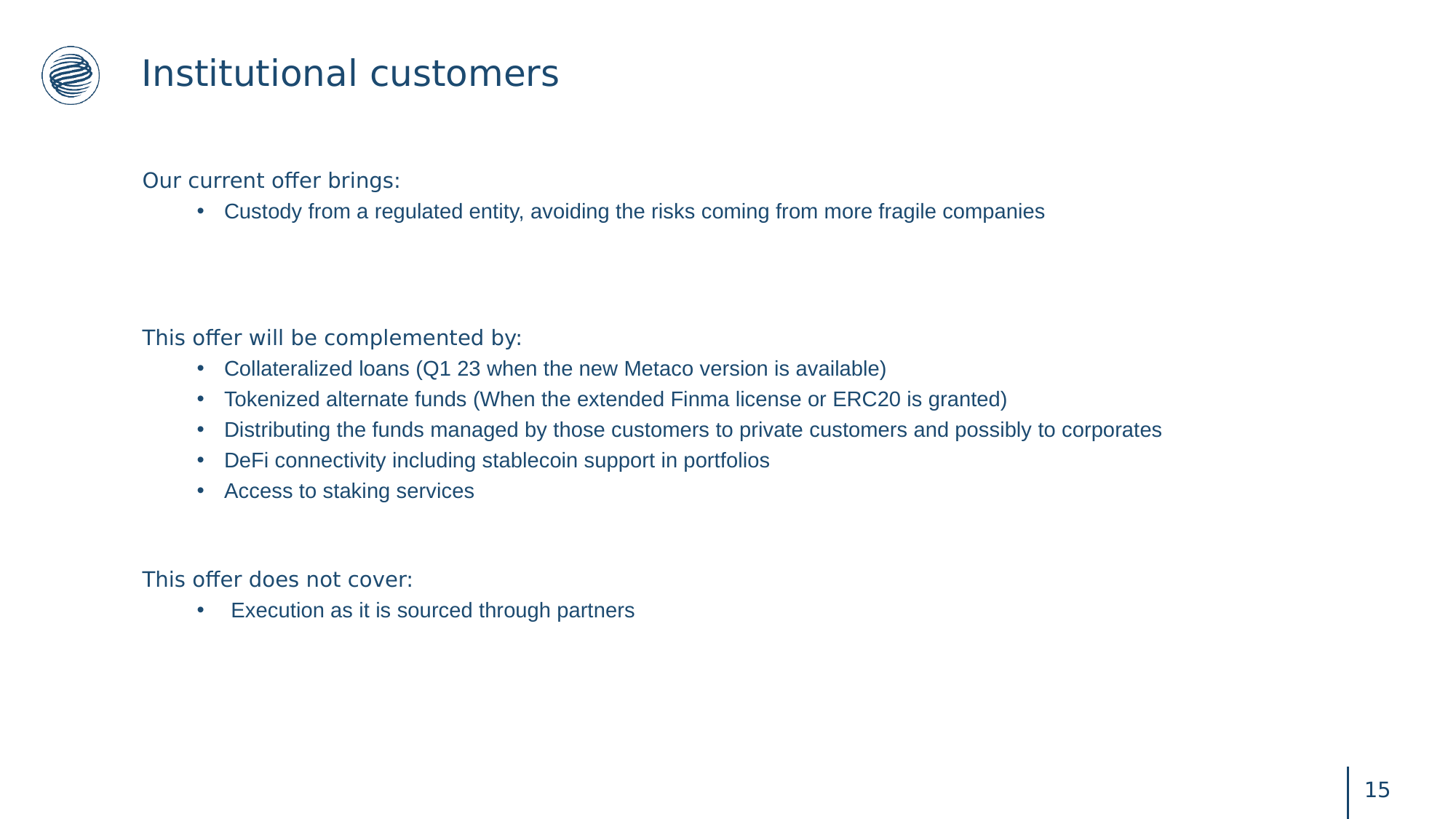

# Institutional customers

Our current offer brings:
Custody from a regulated entity, avoiding the risks coming from more fragile companies

This offer will be complemented by:
Collateralized loans (Q1 23 when the new Metaco version is available)
Tokenized alternate funds (When the extended Finma license or ERC20 is granted)
Distributing the funds managed by those customers to private customers and possibly to corporates
DeFi connectivity including stablecoin support in portfolios
Access to staking services

This offer does not cover:
Execution as it is sourced through partners